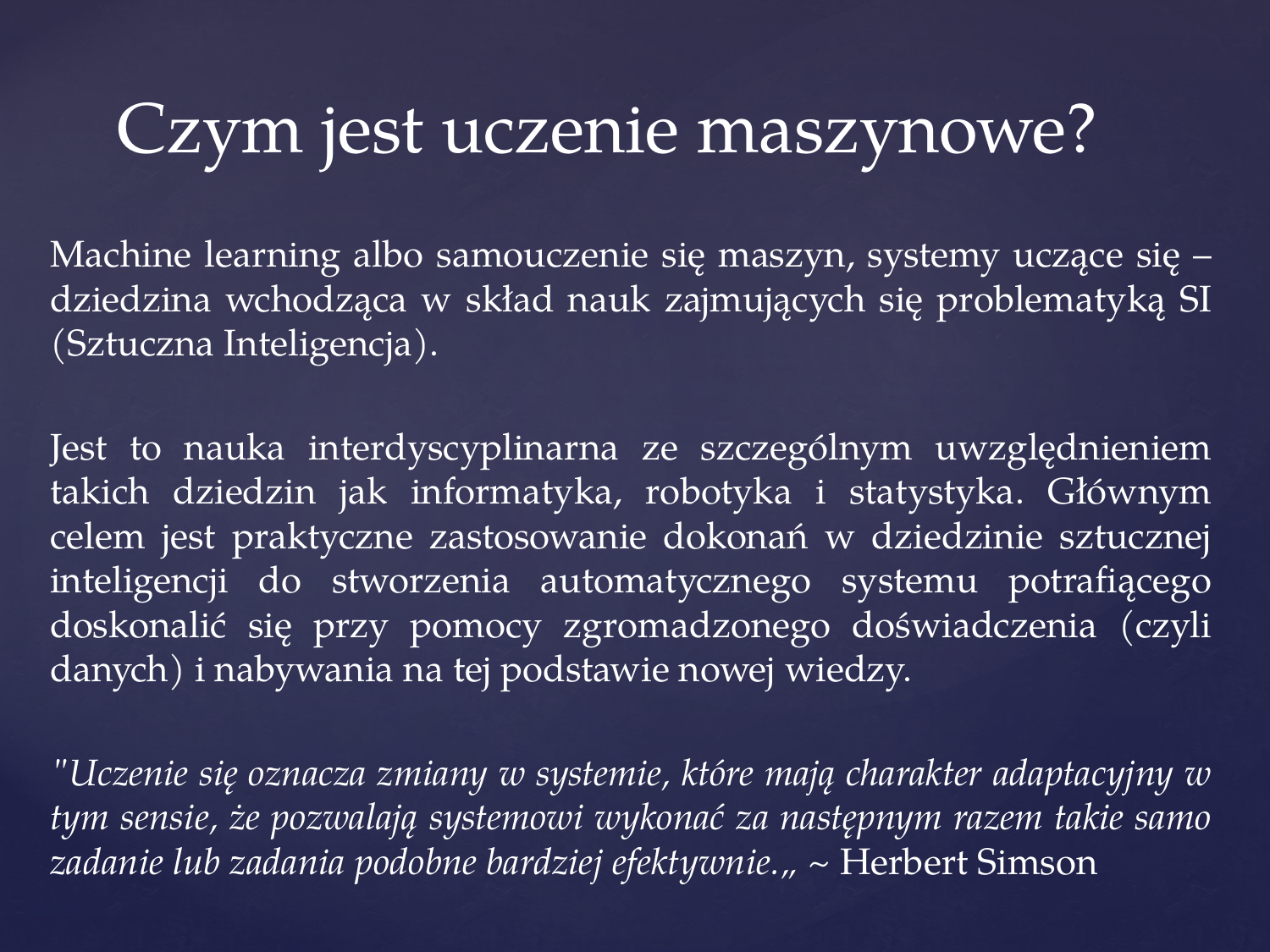

# Czym jest uczenie maszynowe?
Machine learning albo samouczenie się maszyn, systemy uczące się – dziedzina wchodząca w skład nauk zajmujących się problematyką SI (Sztuczna Inteligencja).

Jest to nauka interdyscyplinarna ze szczególnym uwzględnieniem takich dziedzin jak informatyka, robotyka i statystyka. Głównym celem jest praktyczne zastosowanie dokonań w dziedzinie sztucznej inteligencji do stworzenia automatycznego systemu potrafiącego doskonalić się przy pomocy zgromadzonego doświadczenia (czyli danych) i nabywania na tej podstawie nowej wiedzy.

"Uczenie się oznacza zmiany w systemie, które mają charakter adaptacyjny w tym sensie, że pozwalają systemowi wykonać za następnym razem takie samo zadanie lub zadania podobne bardziej efektywnie.„ ~ Herbert Simson